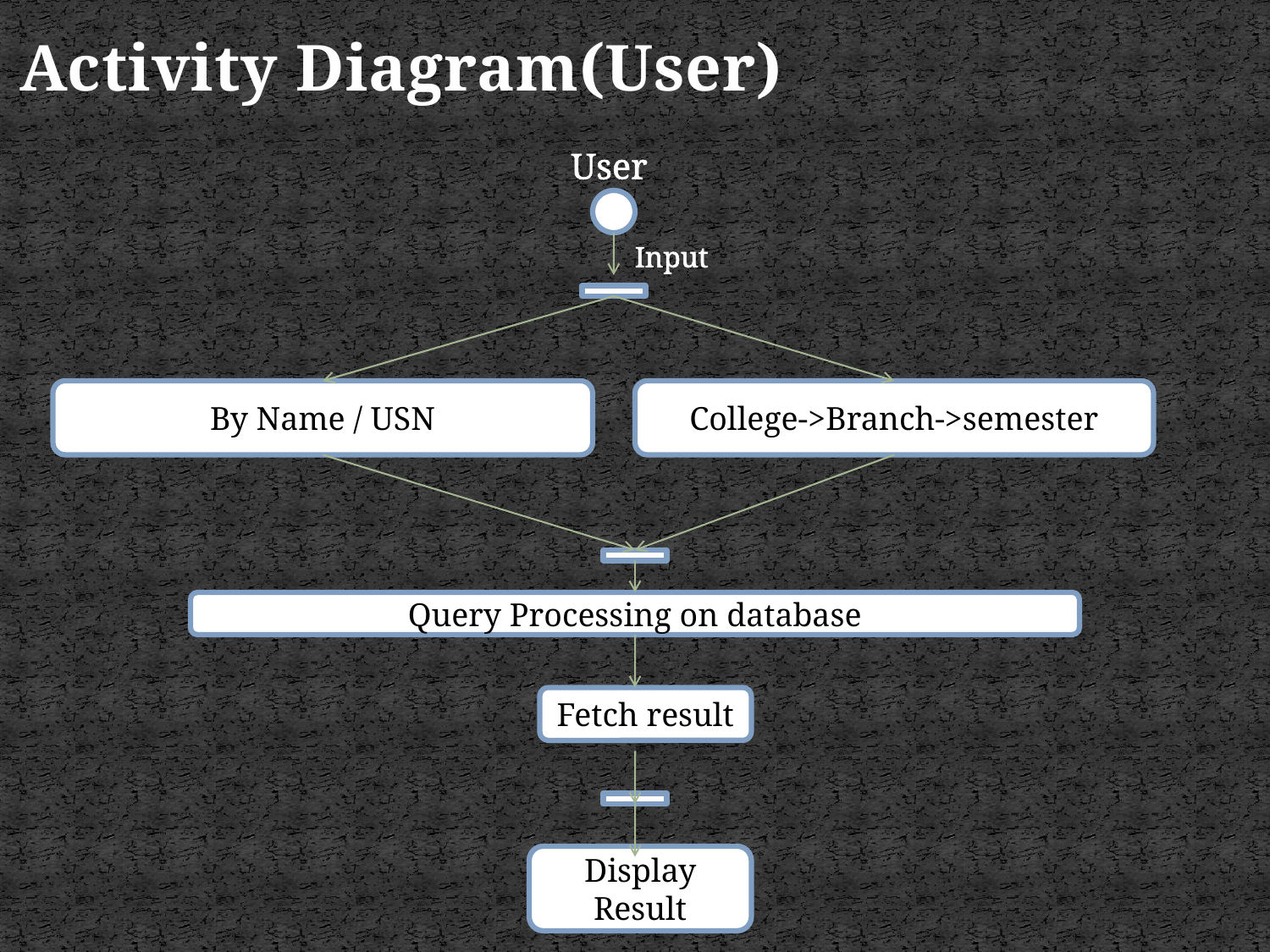

Activity Diagram(User)
User

Input

By Name / USN
College->Branch->semester

Query Processing on database
Fetch result

Display Result